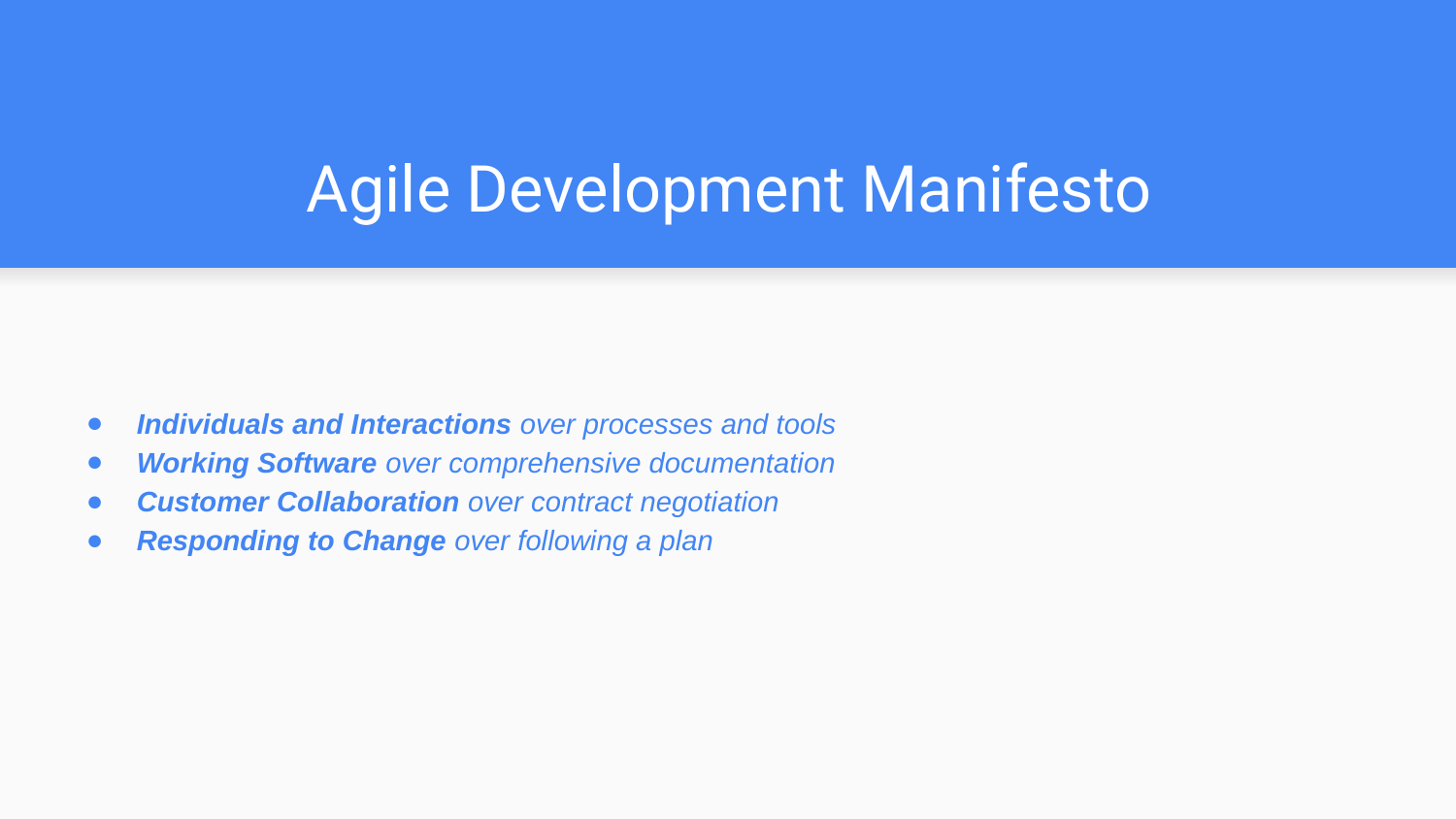

Agile Development Manifesto
Individuals and Interactions over processes and tools
Working Software over comprehensive documentation
Customer Collaboration over contract negotiation
Responding to Change over following a plan